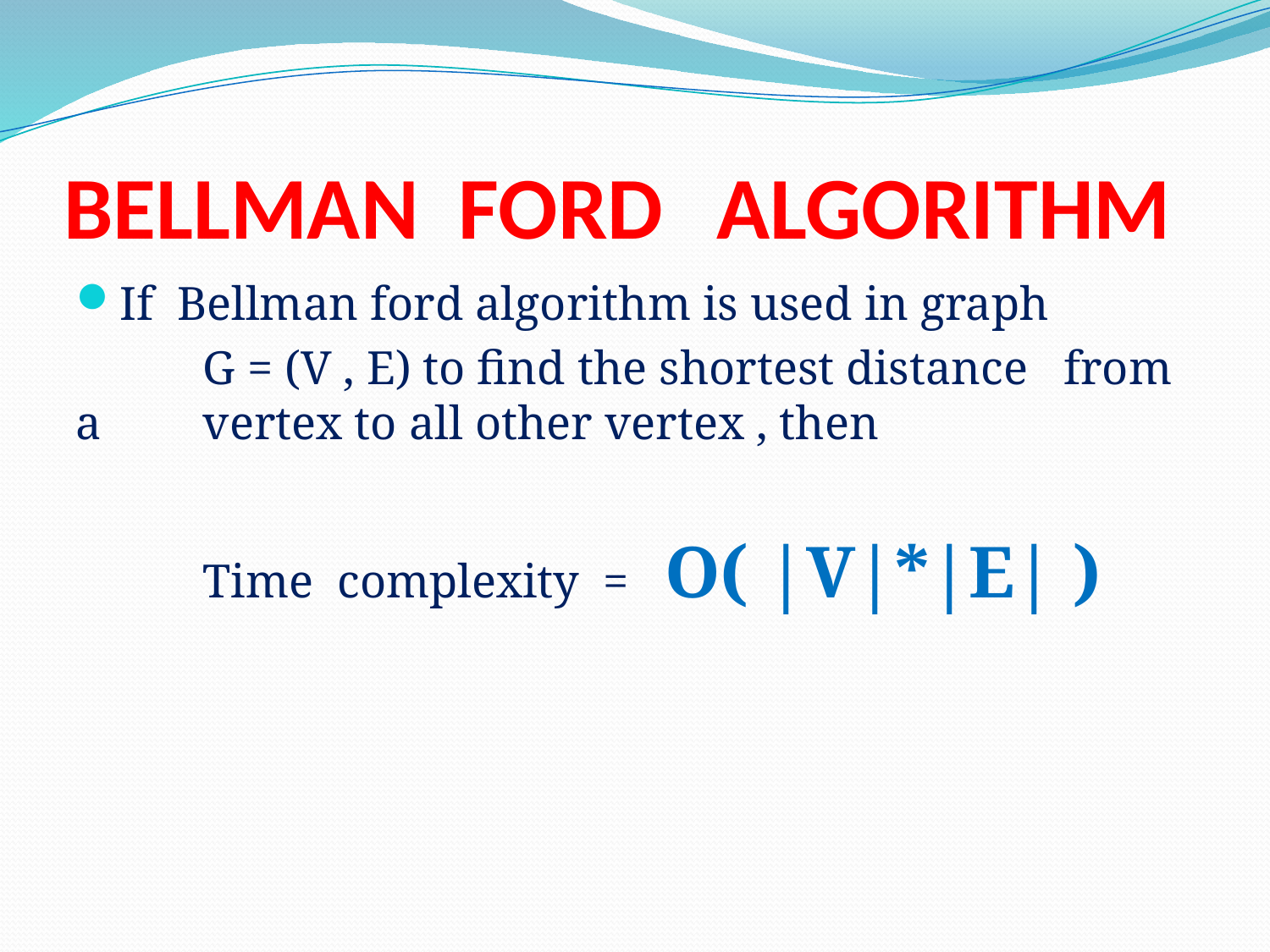

# BELLMAN  FORD   ALGORITHM
If  Bellman ford algorithm is used in graph
	G = (V , E) to find the shortest distance   from  a 	vertex to all other vertex , then

	Time  complexity  =   O( |V|*|E| )